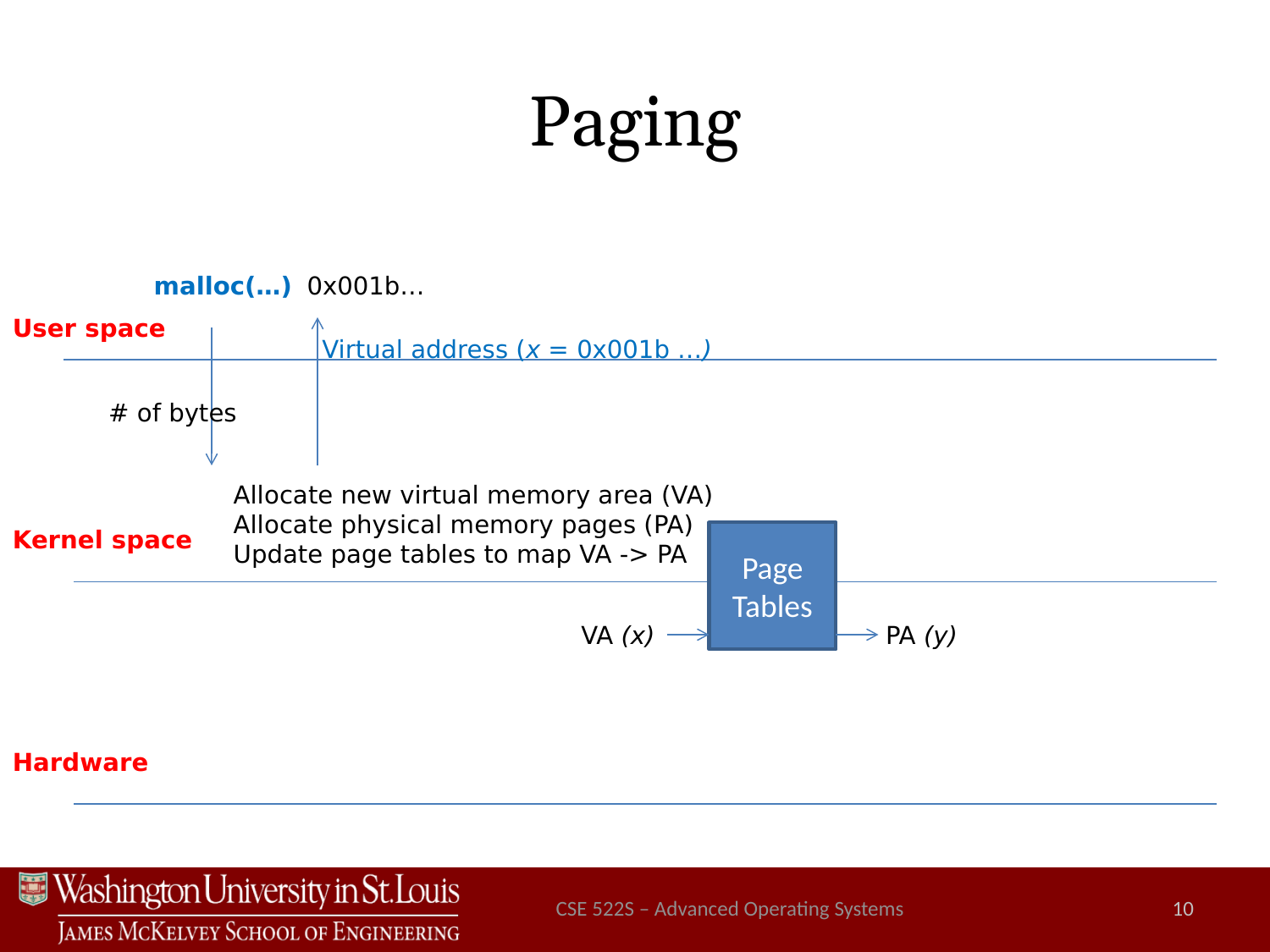

# Paging
malloc(…)
0x001b…
User space
Virtual address (x = 0x001b …)
# of bytes
Allocate new virtual memory area (VA)
Allocate physical memory pages (PA)
Update page tables to map VA -> PA

Kernel space
Page Tables
PA (y)
VA (x)
Hardware
CSE 522S – Advanced Operating Systems
10